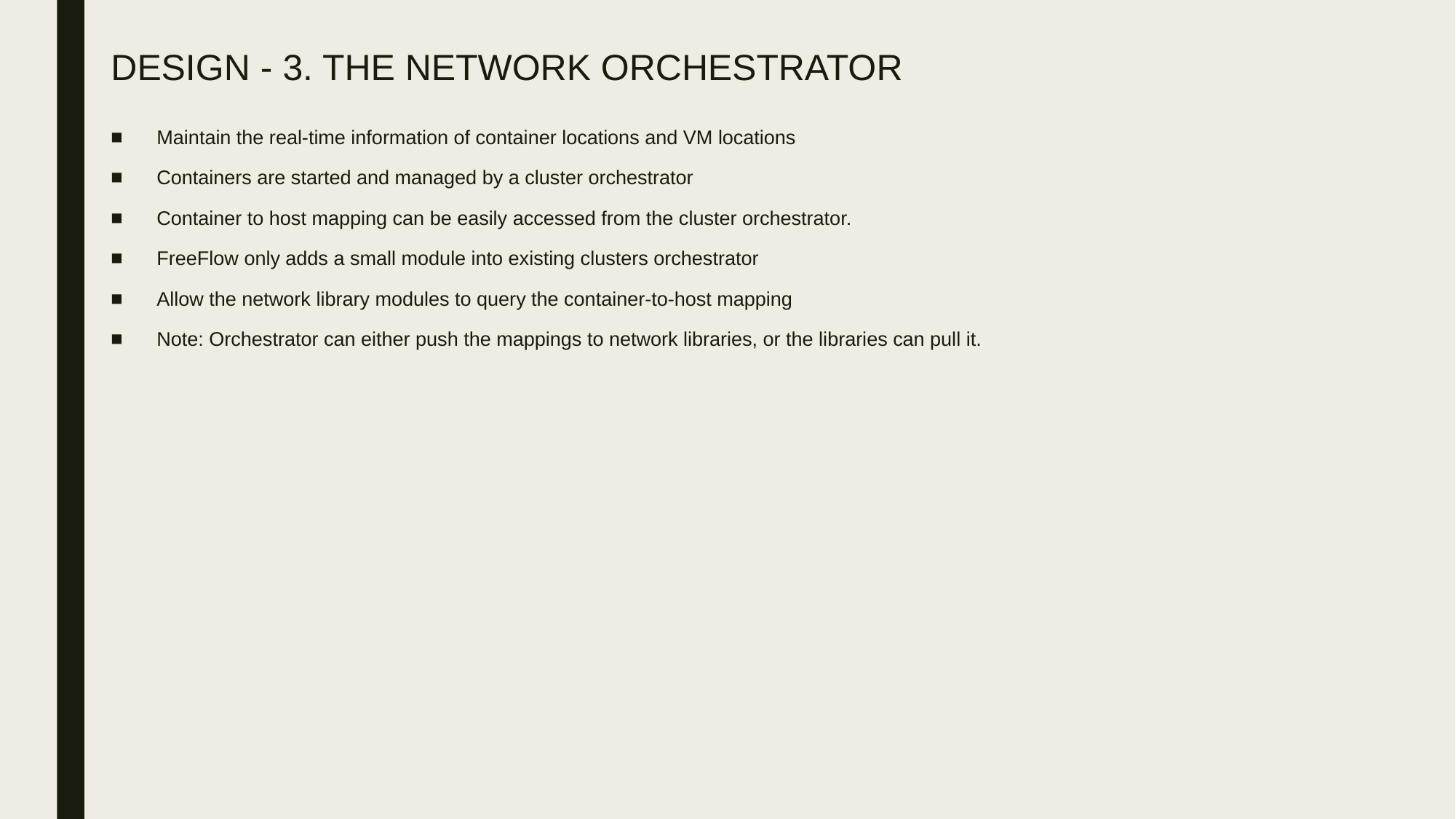

# DESIGN - 3. THE NETWORK ORCHESTRATOR
Maintain the real-time information of container locations and VM locations
Containers are started and managed by a cluster orchestrator
Container to host mapping can be easily accessed from the cluster orchestrator.
FreeFlow only adds a small module into existing clusters orchestrator
Allow the network library modules to query the container-to-host mapping
Note: Orchestrator can either push the mappings to network libraries, or the libraries can pull it.